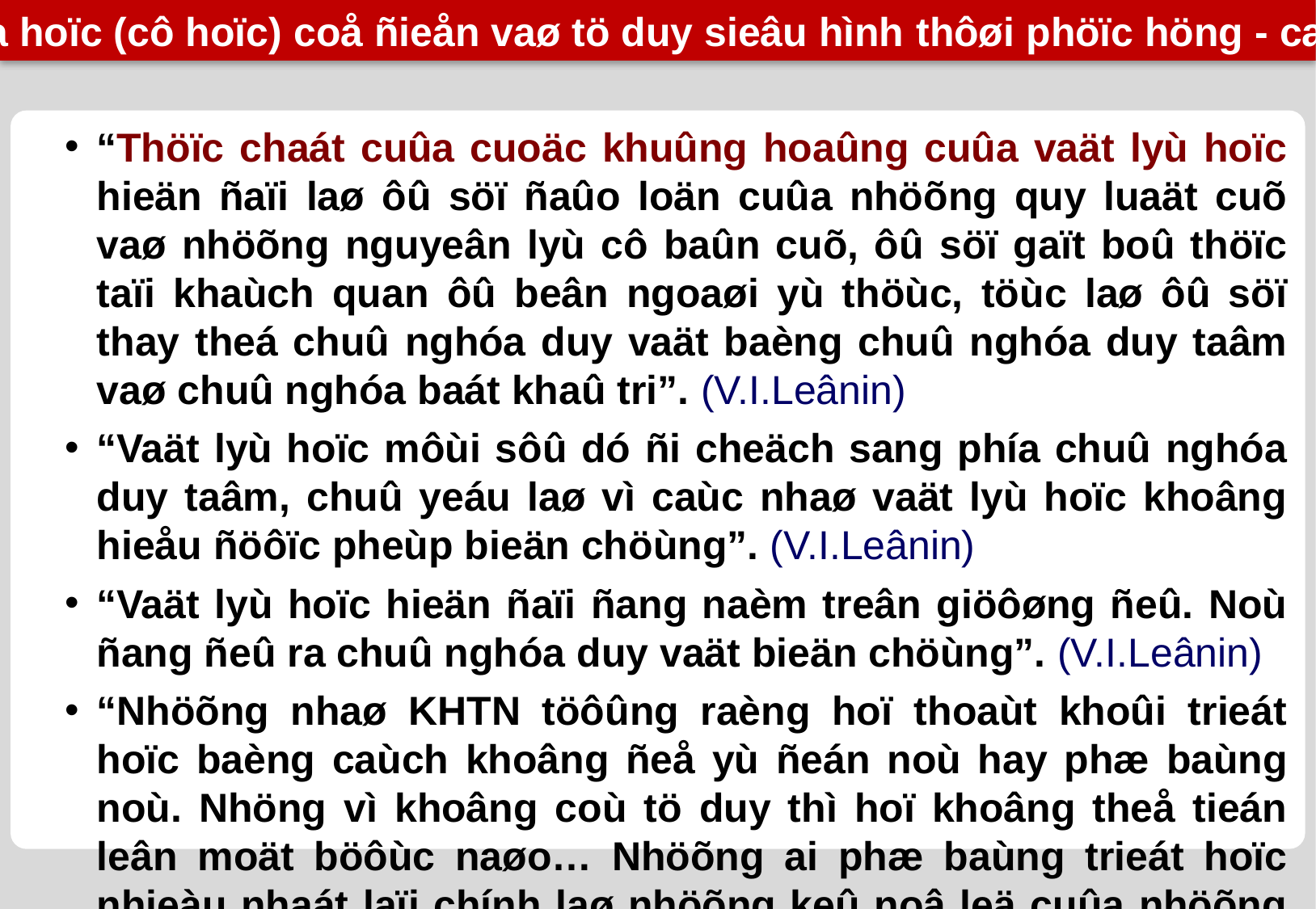

2. Khoa hoïc (cô hoïc) coå ñieån vaø tö duy sieâu hình thôøi phöïc höng - caän ñaïi
“Thöïc chaát cuûa cuoäc khuûng hoaûng cuûa vaät lyù hoïc hieän ñaïi laø ôû söï ñaûo loän cuûa nhöõng quy luaät cuõ vaø nhöõng nguyeân lyù cô baûn cuõ, ôû söï gaït boû thöïc taïi khaùch quan ôû beân ngoaøi yù thöùc, töùc laø ôû söï thay theá chuû nghóa duy vaät baèng chuû nghóa duy taâm vaø chuû nghóa baát khaû tri”. (V.I.Leânin)
“Vaät lyù hoïc môùi sôû dó ñi cheäch sang phía chuû nghóa duy taâm, chuû yeáu laø vì caùc nhaø vaät lyù hoïc khoâng hieåu ñöôïc pheùp bieän chöùng”. (V.I.Leânin)
“Vaät lyù hoïc hieän ñaïi ñang naèm treân giöôøng ñeû. Noù ñang ñeû ra chuû nghóa duy vaät bieän chöùng”. (V.I.Leânin)
“Nhöõng nhaø KHTN töôûng raèng hoï thoaùt khoûi trieát hoïc baèng caùch khoâng ñeå yù ñeán noù hay phæ baùng noù. Nhöng vì khoâng coù tö duy thì hoï khoâng theå tieán leân moät böôùc naøo… Nhöõng ai phæ baùng trieát hoïc nhieàu nhaát laïi chính laø nhöõng keû noâ leä cuûa nhöõng taøn tích thoâng tuïc hoùa, toài teä nhaát cuûa nhöõng hoïc thuyeát trieát hoïc toài teä nhaát”. (Ph.AÊngghen)